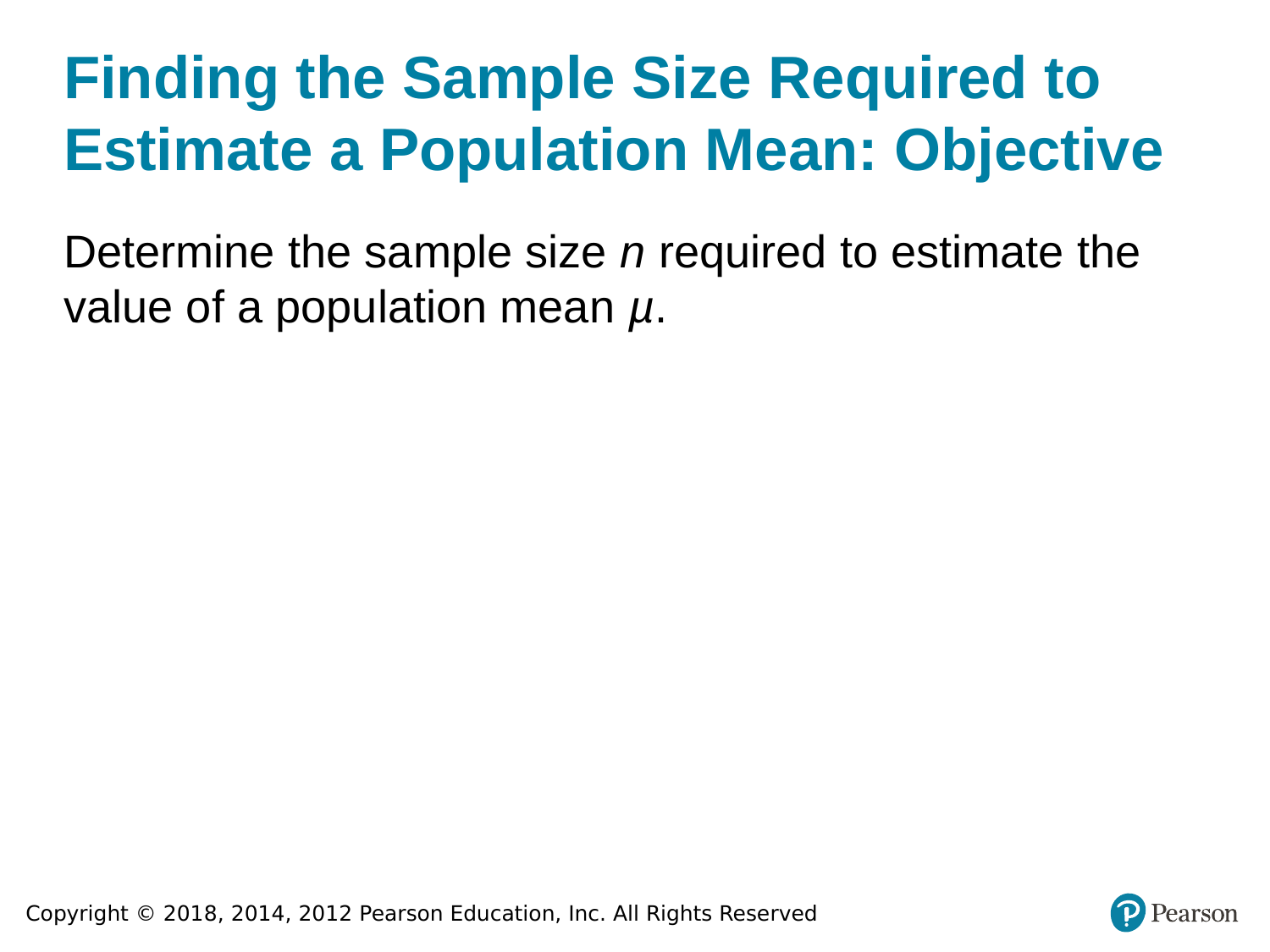

# Finding the Sample Size Required to Estimate a Population Mean: Objective
Determine the sample size n required to estimate the value of a population mean µ.